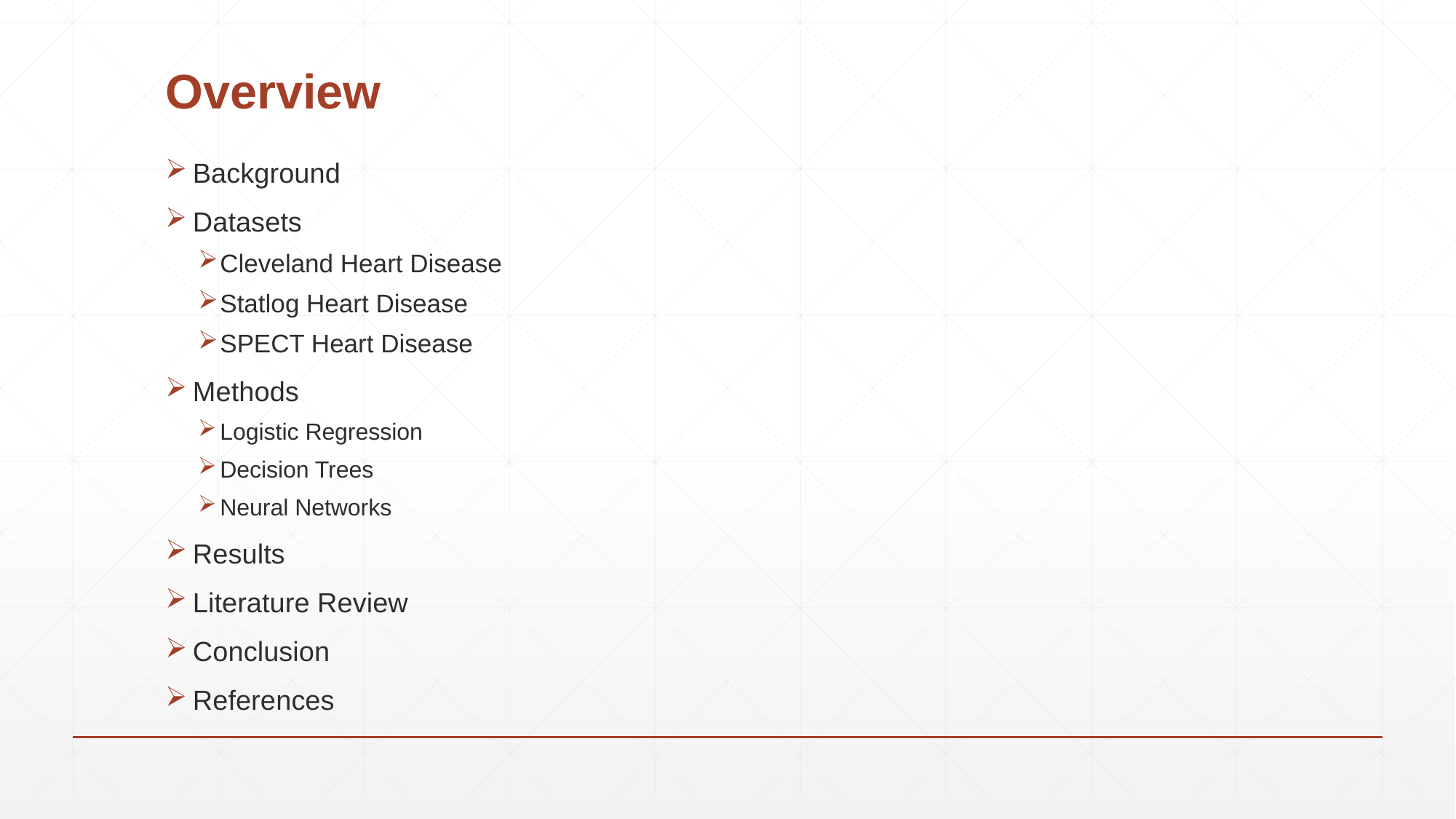

# Overview
Background
Datasets
Cleveland Heart Disease
Statlog Heart Disease
SPECT Heart Disease
Methods
Logistic Regression
Decision Trees
Neural Networks
Results
Literature Review
Conclusion
References